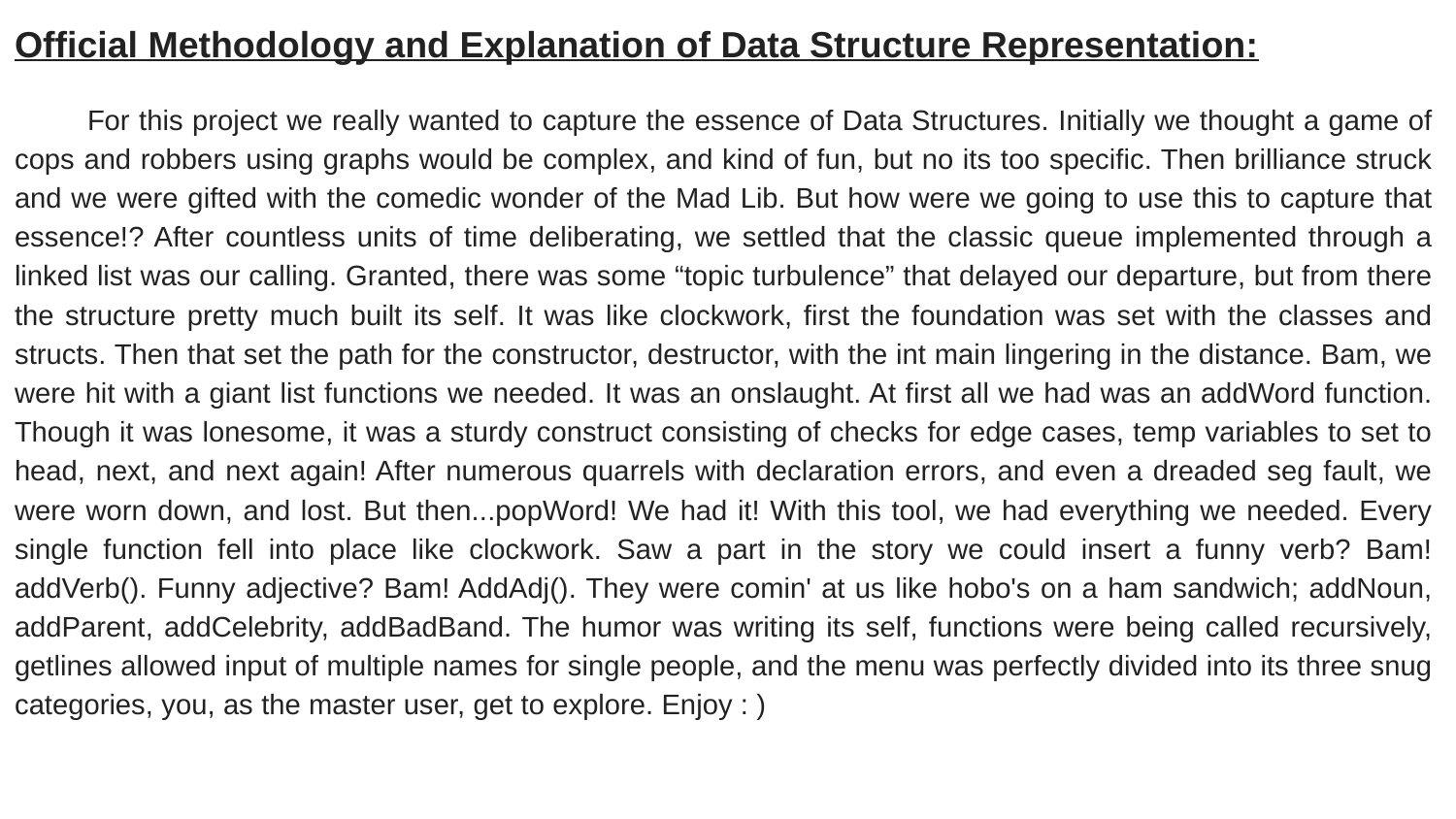

Official Methodology and Explanation of Data Structure Representation:
For this project we really wanted to capture the essence of Data Structures. Initially we thought a game of cops and robbers using graphs would be complex, and kind of fun, but no its too specific. Then brilliance struck and we were gifted with the comedic wonder of the Mad Lib. But how were we going to use this to capture that essence!? After countless units of time deliberating, we settled that the classic queue implemented through a linked list was our calling. Granted, there was some “topic turbulence” that delayed our departure, but from there the structure pretty much built its self. It was like clockwork, first the foundation was set with the classes and structs. Then that set the path for the constructor, destructor, with the int main lingering in the distance. Bam, we were hit with a giant list functions we needed. It was an onslaught. At first all we had was an addWord function. Though it was lonesome, it was a sturdy construct consisting of checks for edge cases, temp variables to set to head, next, and next again! After numerous quarrels with declaration errors, and even a dreaded seg fault, we were worn down, and lost. But then...popWord! We had it! With this tool, we had everything we needed. Every single function fell into place like clockwork. Saw a part in the story we could insert a funny verb? Bam! addVerb(). Funny adjective? Bam! AddAdj(). They were comin' at us like hobo's on a ham sandwich; addNoun, addParent, addCelebrity, addBadBand. The humor was writing its self, functions were being called recursively, getlines allowed input of multiple names for single people, and the menu was perfectly divided into its three snug categories, you, as the master user, get to explore. Enjoy : )